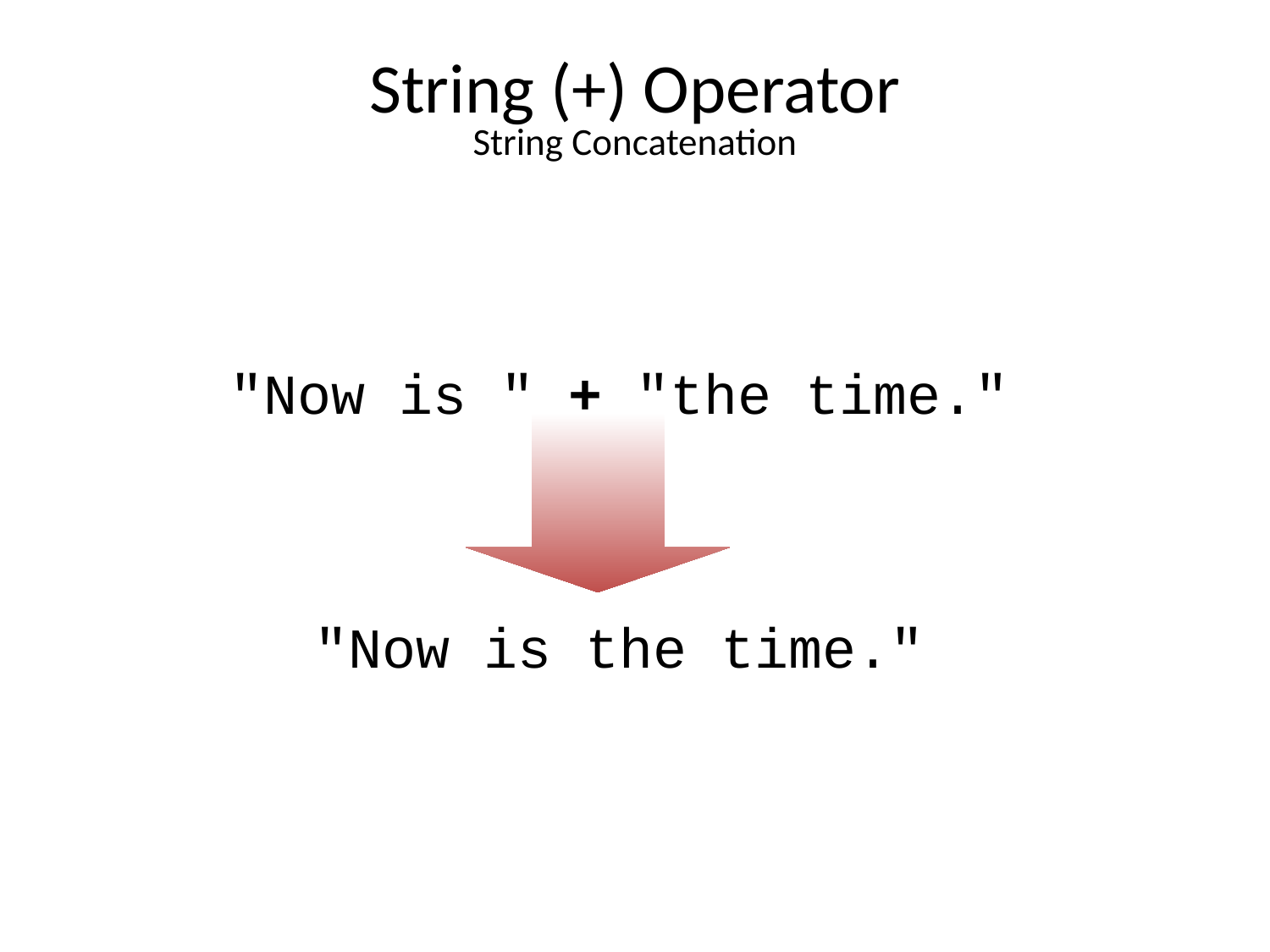

# String (+) Operator String Concatenation
"Now is " + "the time."

"Now is the time."